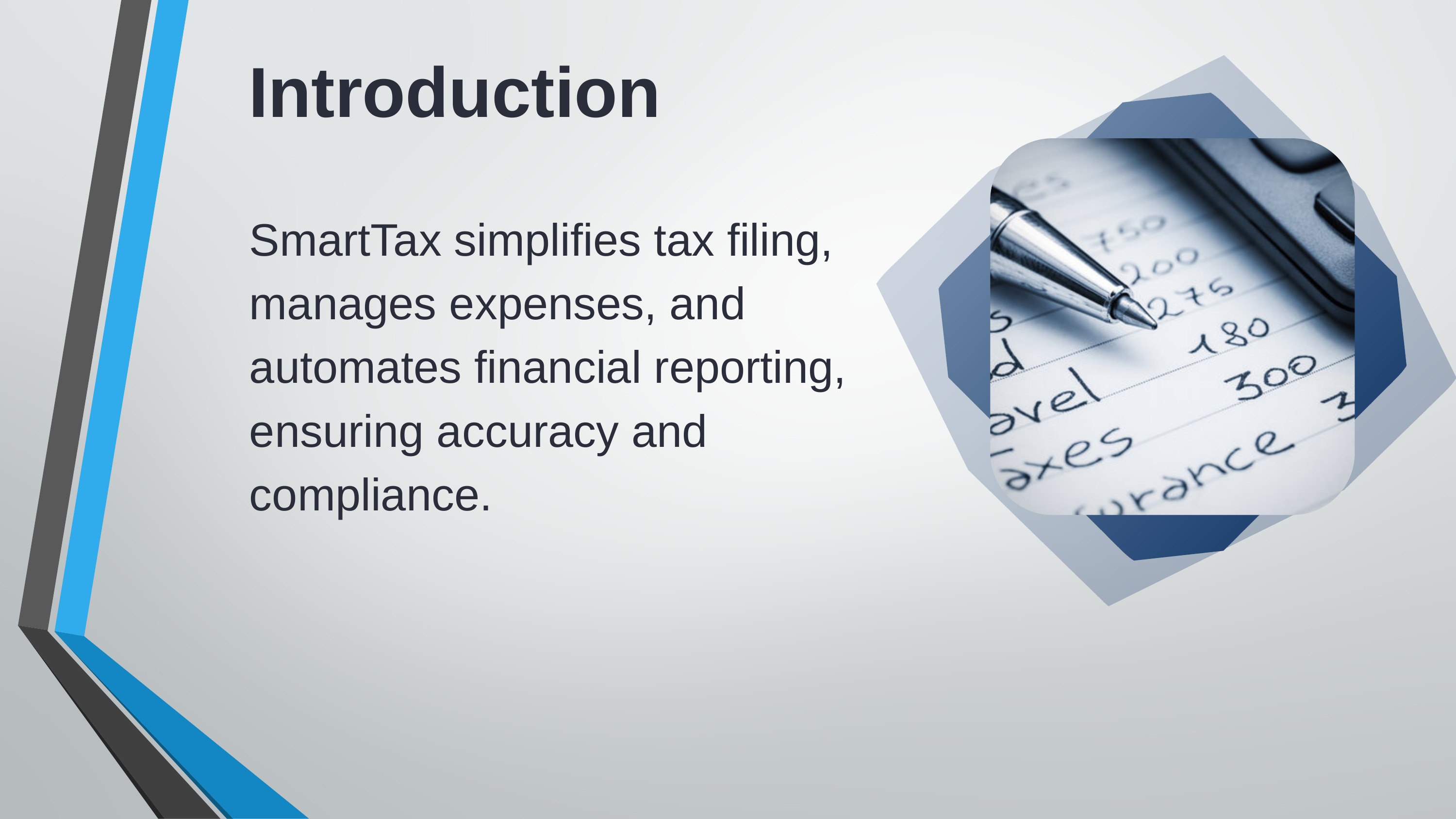

Introduction

SmartTax simplifies tax filing, manages expenses, and automates financial reporting, ensuring accuracy and compliance.